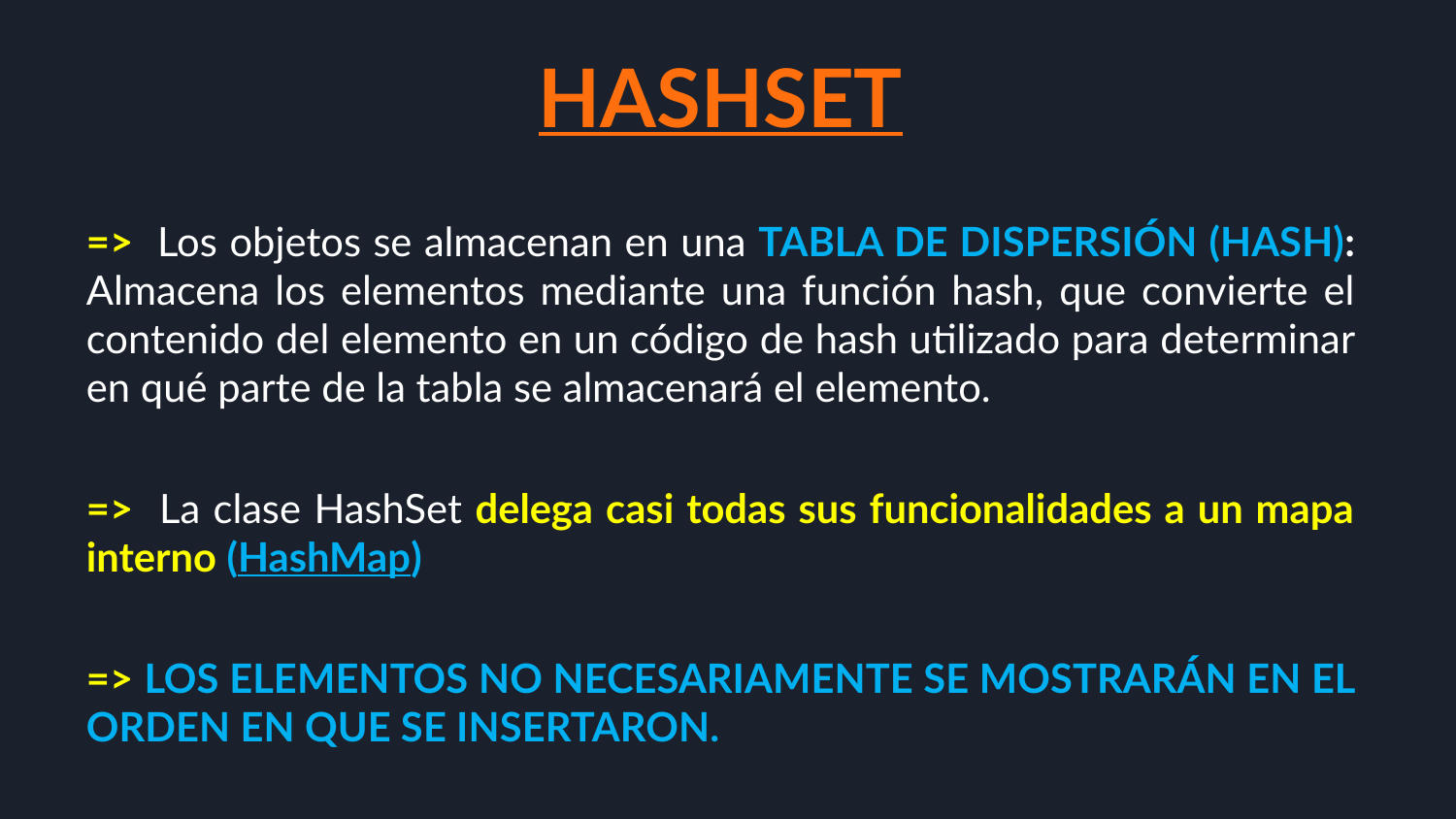

HASHSET
=>  Los objetos se almacenan en una TABLA DE DISPERSIÓN (HASH): Almacena los elementos mediante una función hash, que convierte el contenido del elemento en un código de hash utilizado para determinar en qué parte de la tabla se almacenará el elemento.

=>  La clase HashSet delega casi todas sus funcionalidades a un mapa interno (HashMap)

=> LOS ELEMENTOS NO NECESARIAMENTE SE MOSTRARÁN EN EL ORDEN EN QUE SE INSERTARON.